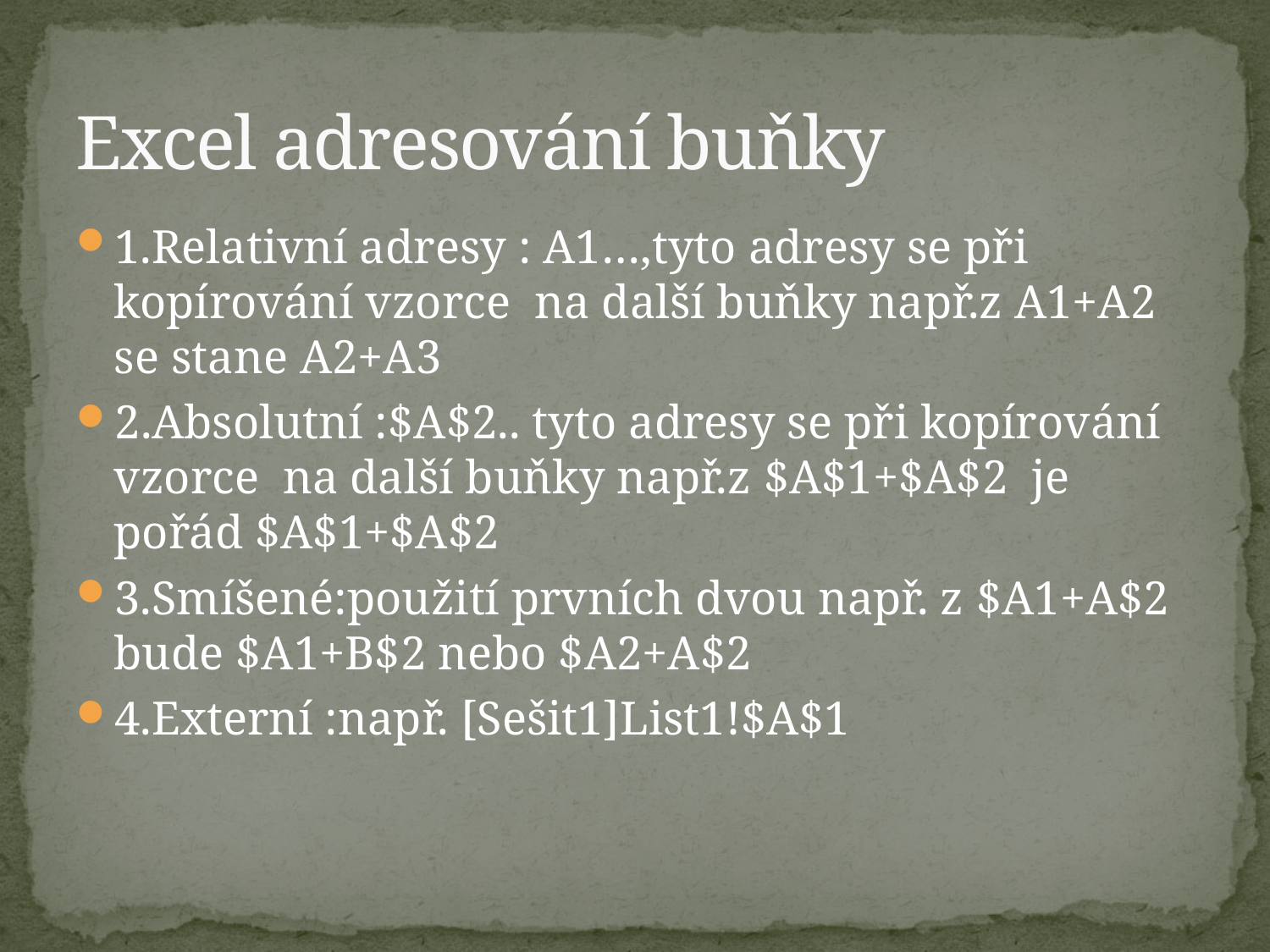

# Excel adresování buňky
1.Relativní adresy : A1…,tyto adresy se při kopírování vzorce  na další buňky např.z A1+A2 se stane A2+A3
2.Absolutní :$A$2.. tyto adresy se při kopírování vzorce  na další buňky např.z $A$1+$A$2  je pořád $A$1+$A$2
3.Smíšené:použití prvních dvou např. z $A1+A$2 bude $A1+B$2 nebo $A2+A$2
4.Externí :např. [Sešit1]List1!$A$1